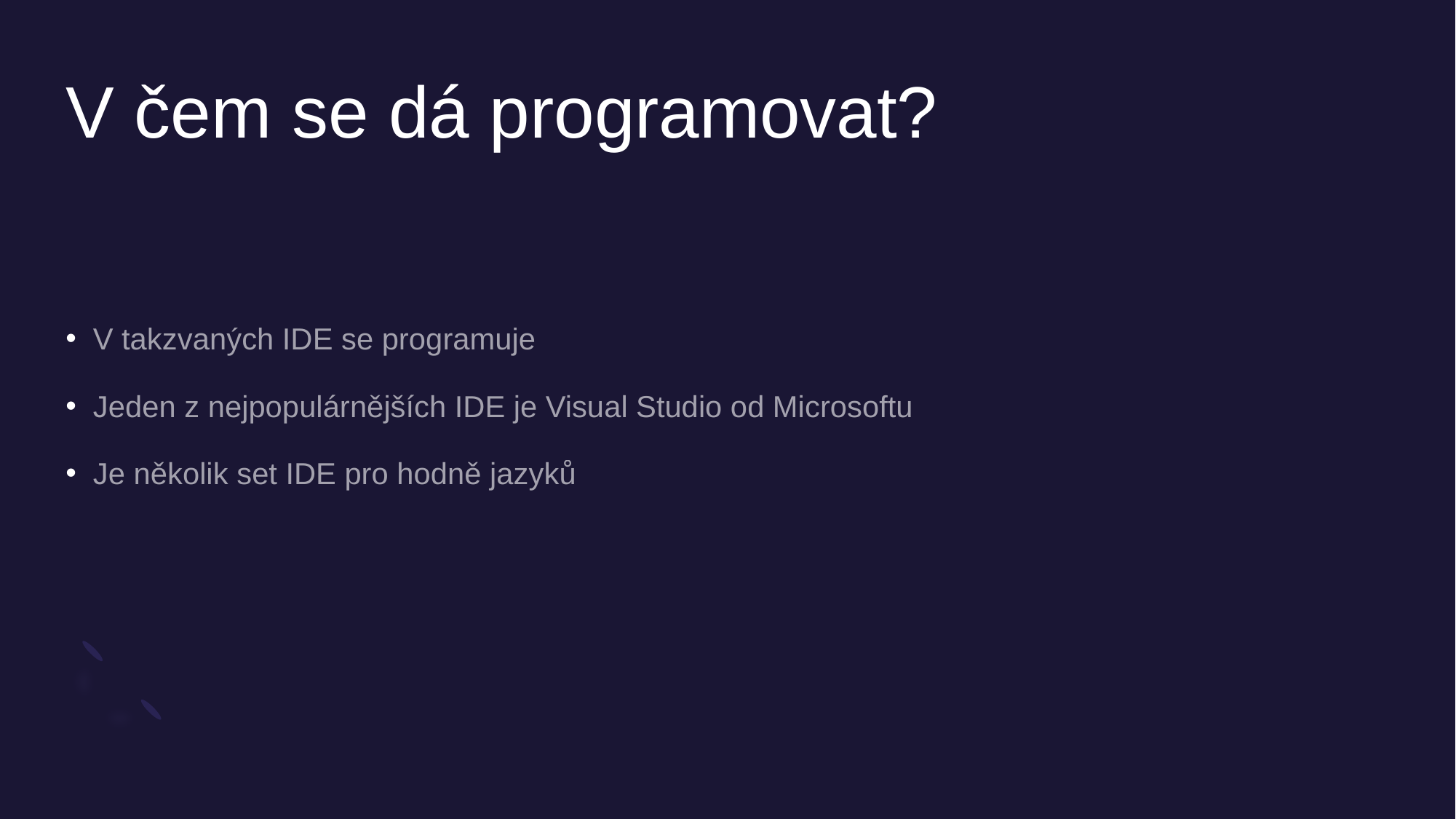

# V čem se dá programovat?

V takzvaných IDE se programuje
Jeden z nejpopulárnějších IDE je Visual Studio od Microsoftu
Je několik set IDE pro hodně jazyků